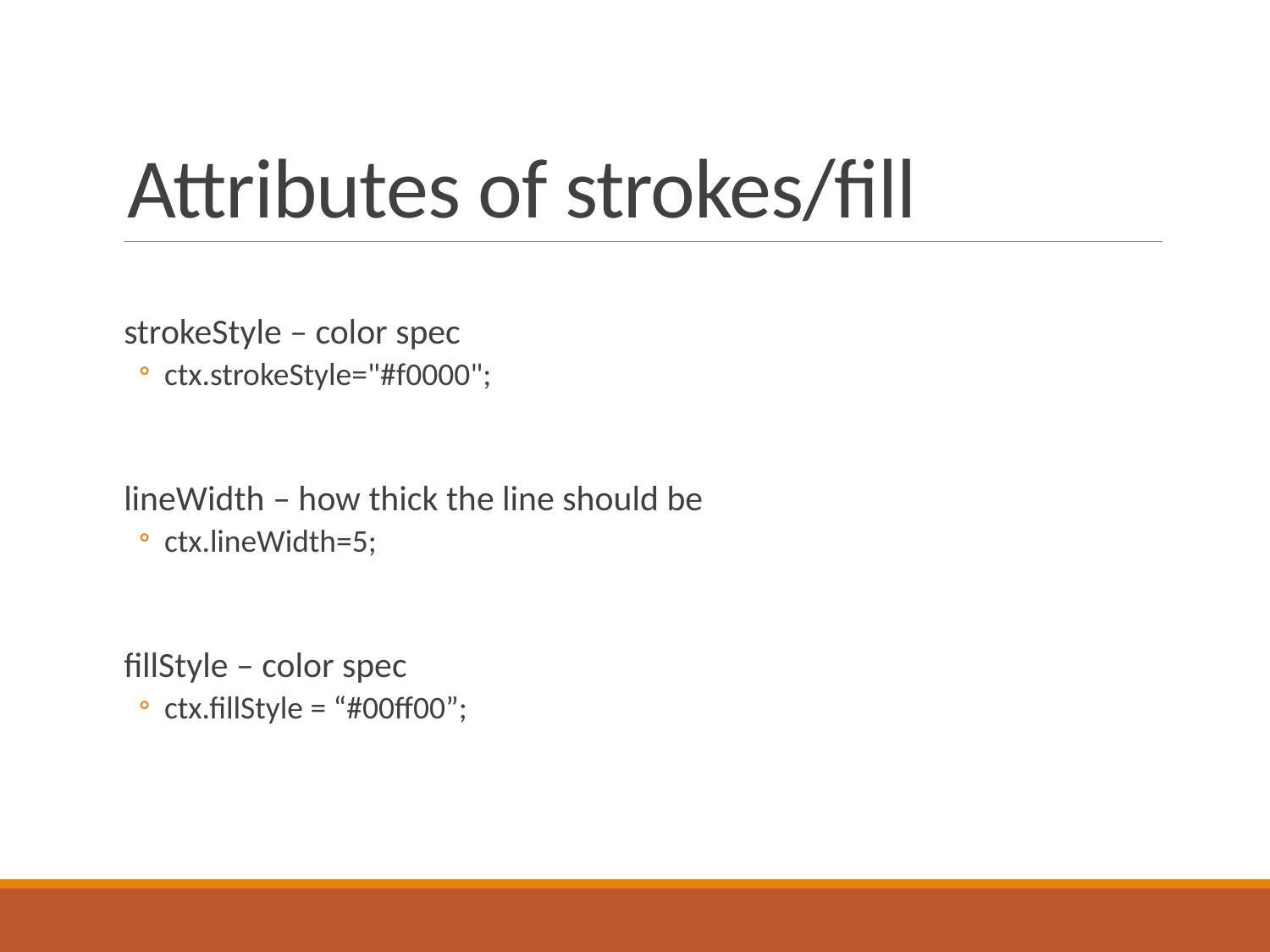

# Attributes of strokes/fill
strokeStyle – color spec
ctx.strokeStyle="#f0000";

lineWidth – how thick the line should be
ctx.lineWidth=5;

fillStyle – color spec
ctx.fillStyle = “#00ff00”;